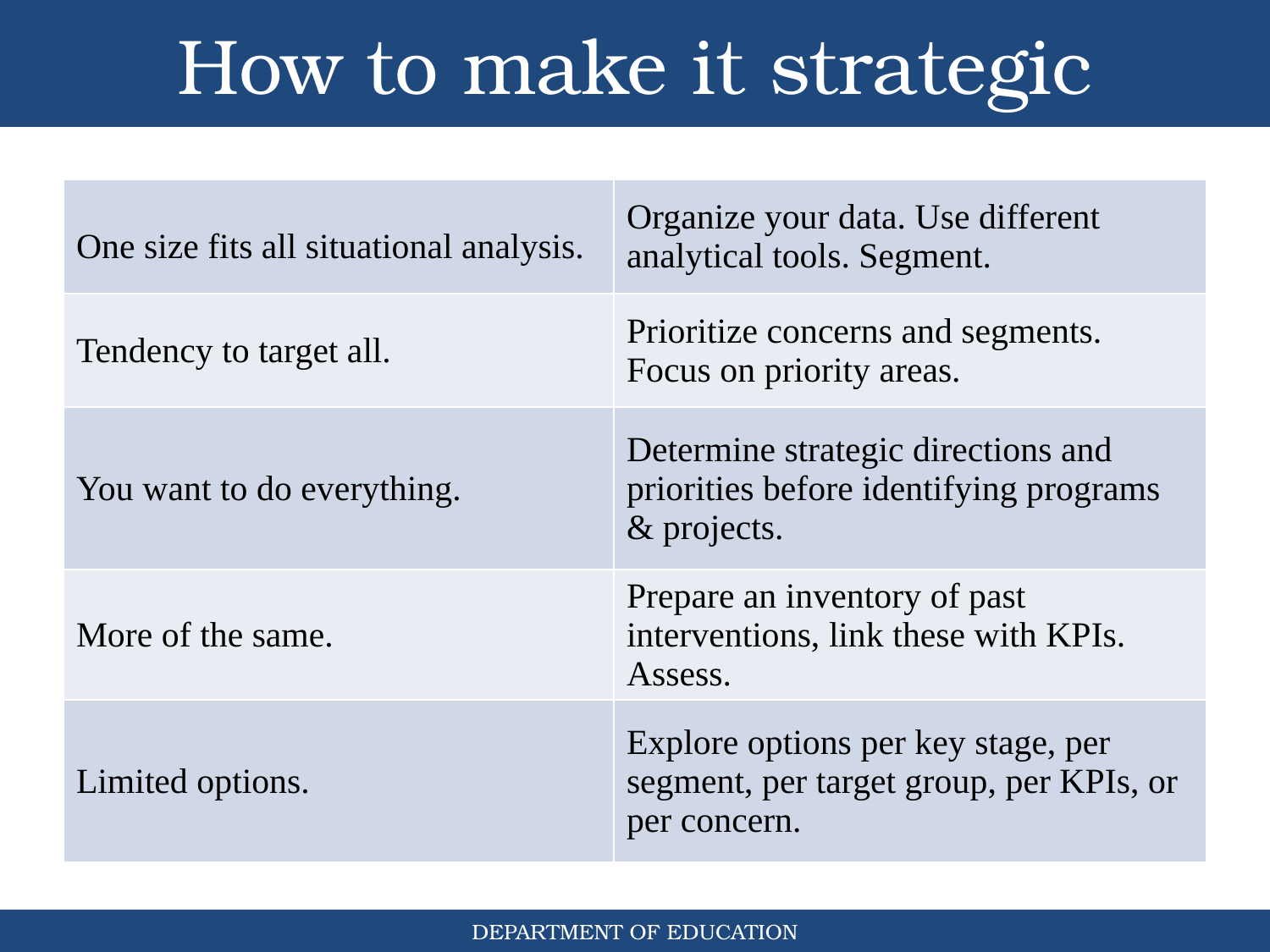

# How to make it strategic
| One size fits all situational analysis. | Organize your data. Use different analytical tools. Segment. |
| --- | --- |
| Tendency to target all. | Prioritize concerns and segments. Focus on priority areas. |
| You want to do everything. | Determine strategic directions and priorities before identifying programs & projects. |
| More of the same. | Prepare an inventory of past interventions, link these with KPIs. Assess. |
| Limited options. | Explore options per key stage, per segment, per target group, per KPIs, or per concern. |